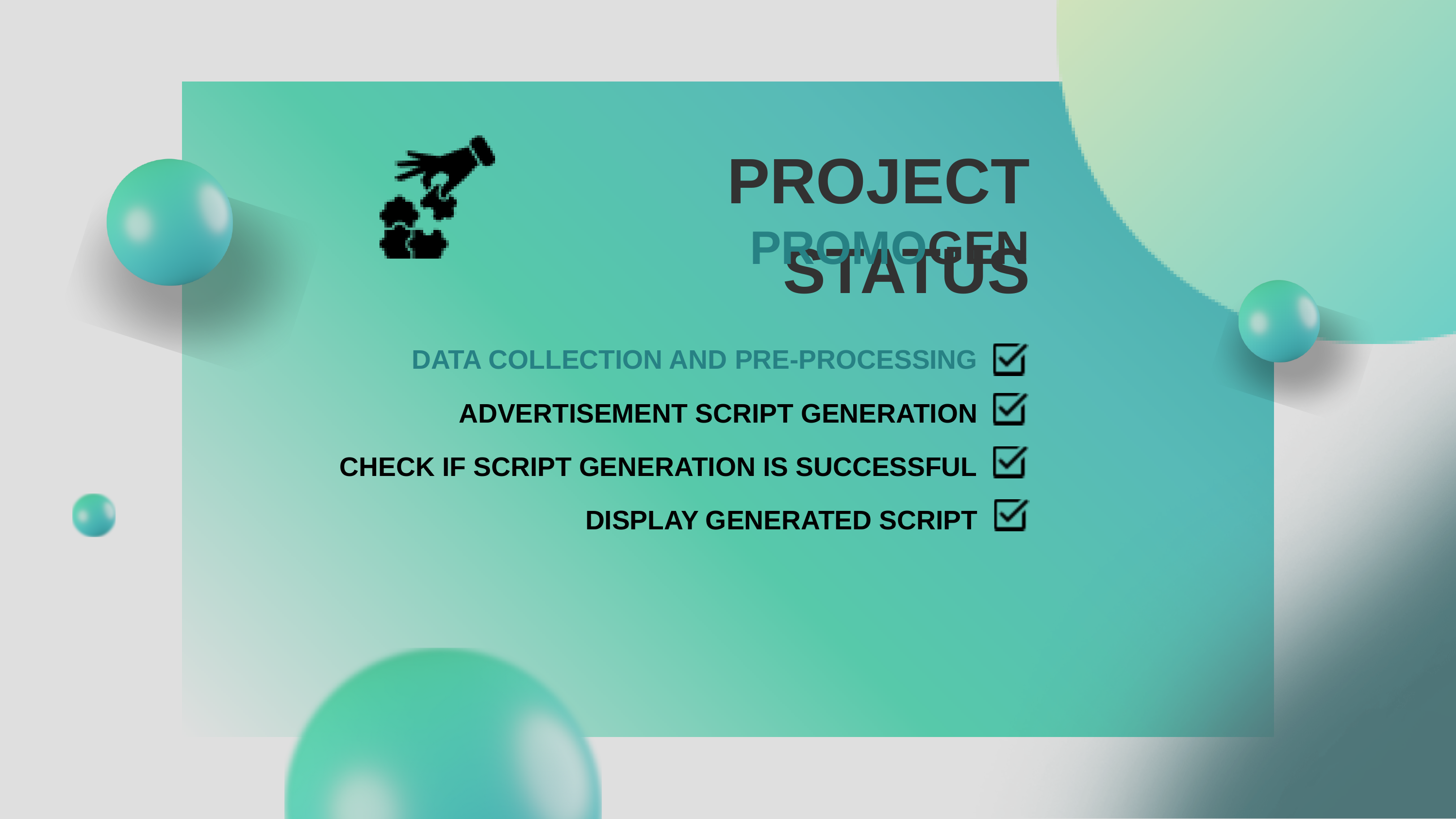

PROJECT STATUS

PROMOGEN

DATA COLLECTION AND PRE-PROCESSING

ADVERTISEMENT SCRIPT GENERATION

CHECK IF SCRIPT GENERATION IS SUCCESSFUL

DISPLAY GENERATED SCRIPT